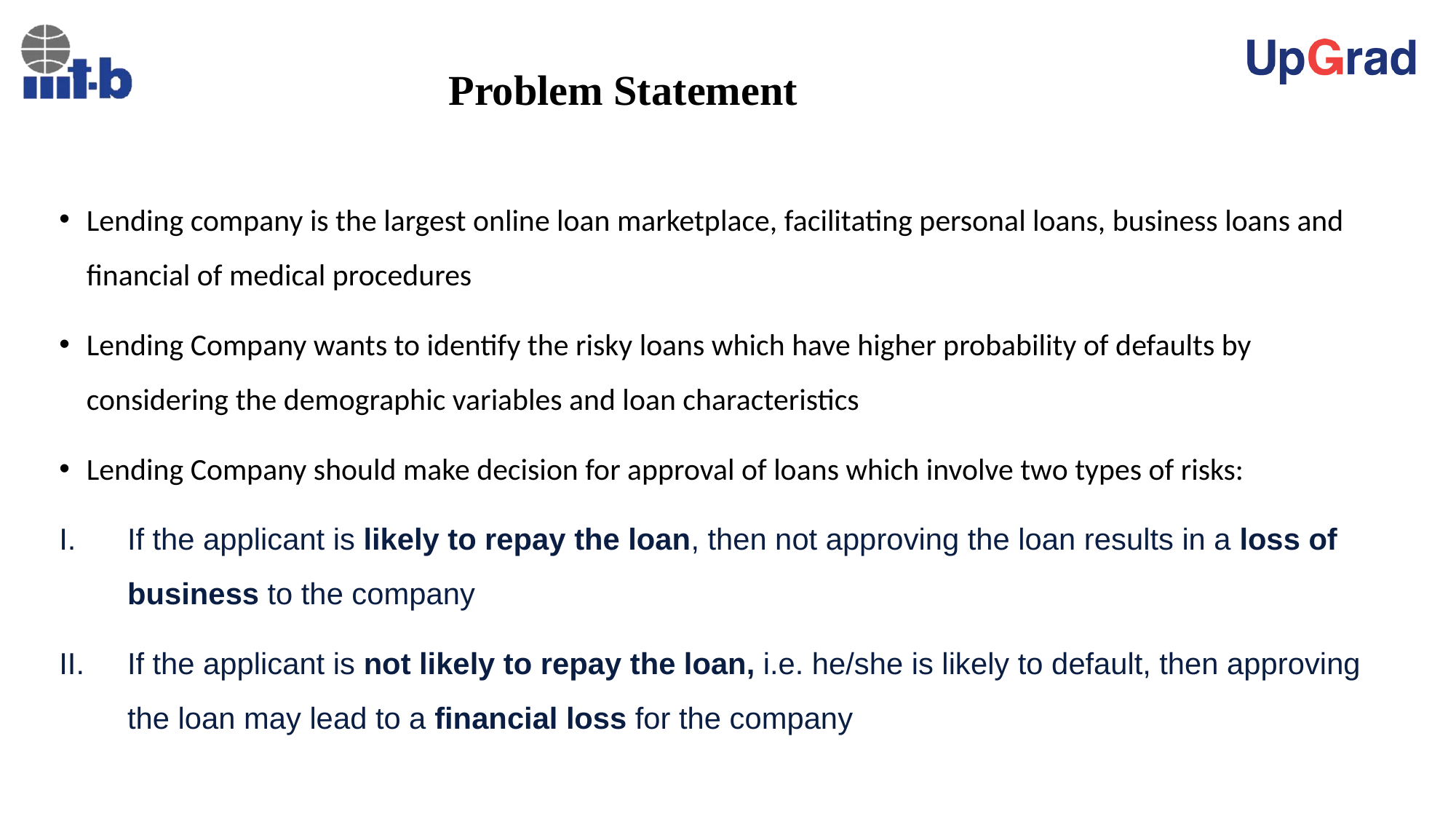

# Problem Statement
Lending company is the largest online loan marketplace, facilitating personal loans, business loans and financial of medical procedures
Lending Company wants to identify the risky loans which have higher probability of defaults by considering the demographic variables and loan characteristics
Lending Company should make decision for approval of loans which involve two types of risks:
If the applicant is likely to repay the loan, then not approving the loan results in a loss of business to the company
If the applicant is not likely to repay the loan, i.e. he/she is likely to default, then approving the loan may lead to a financial loss for the company